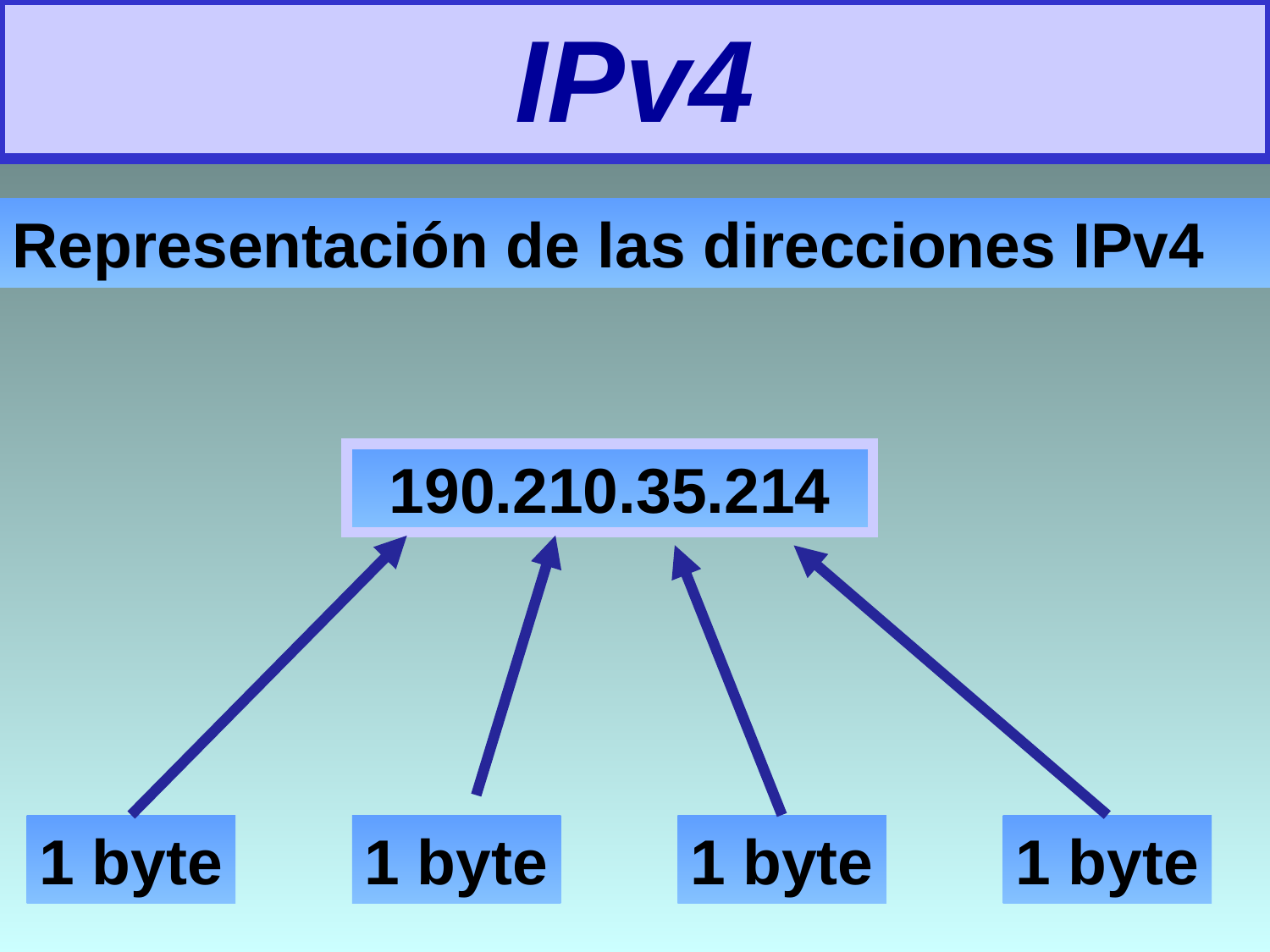

# IPv4
Representación de las direcciones IPv4
190.210.35.214
1 byte
1 byte
1 byte
1 byte